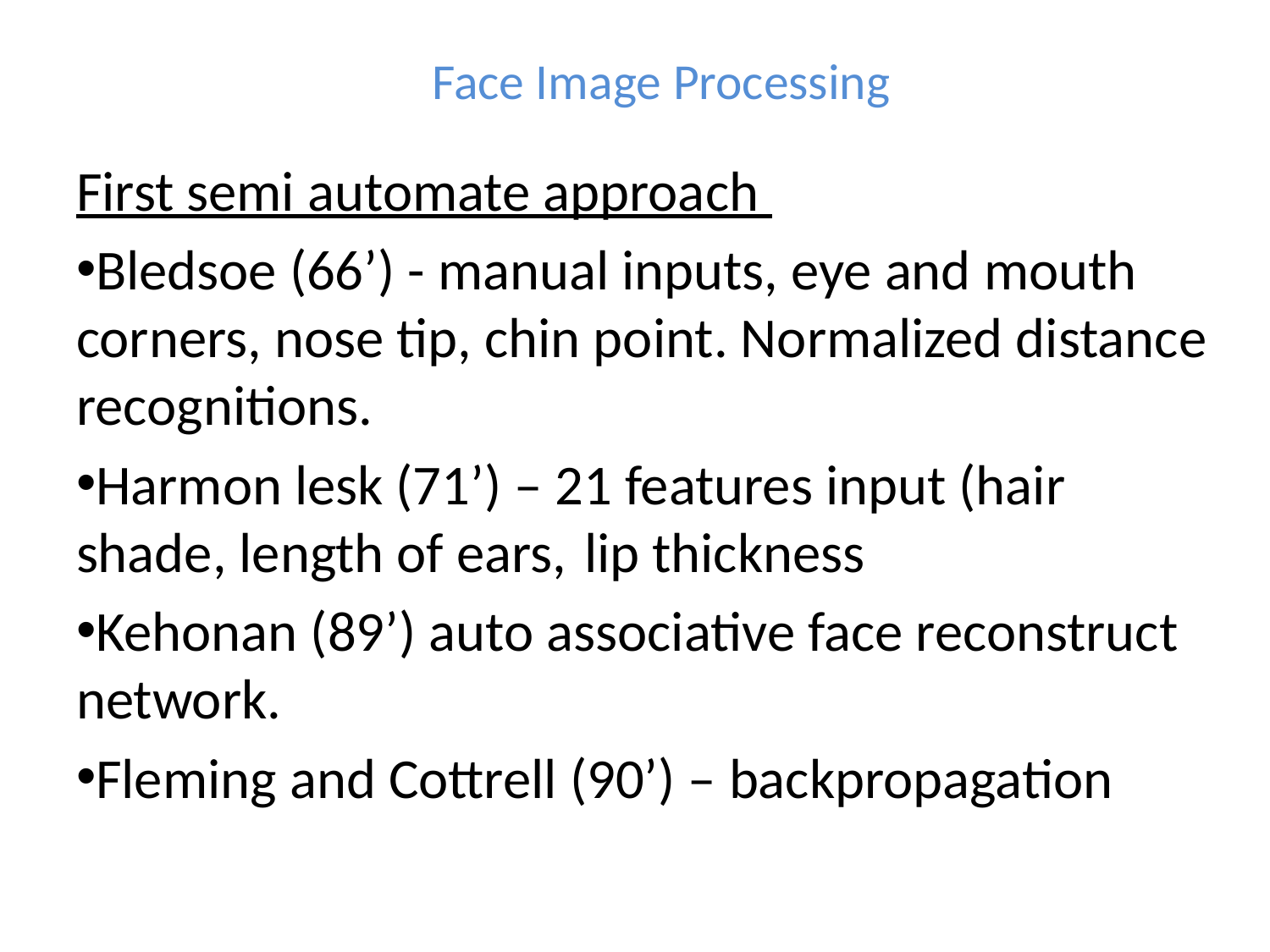

# Face Image Processing
First semi automate approach
Bledsoe (66’) - manual inputs, eye and mouth corners, nose tip, chin point. Normalized distance recognitions.
Harmon lesk (71’) – 21 features input (hair shade, length of ears, 	lip thickness
Kehonan (89’) auto associative face reconstruct network.
Fleming and Cottrell (90’) – backpropagation